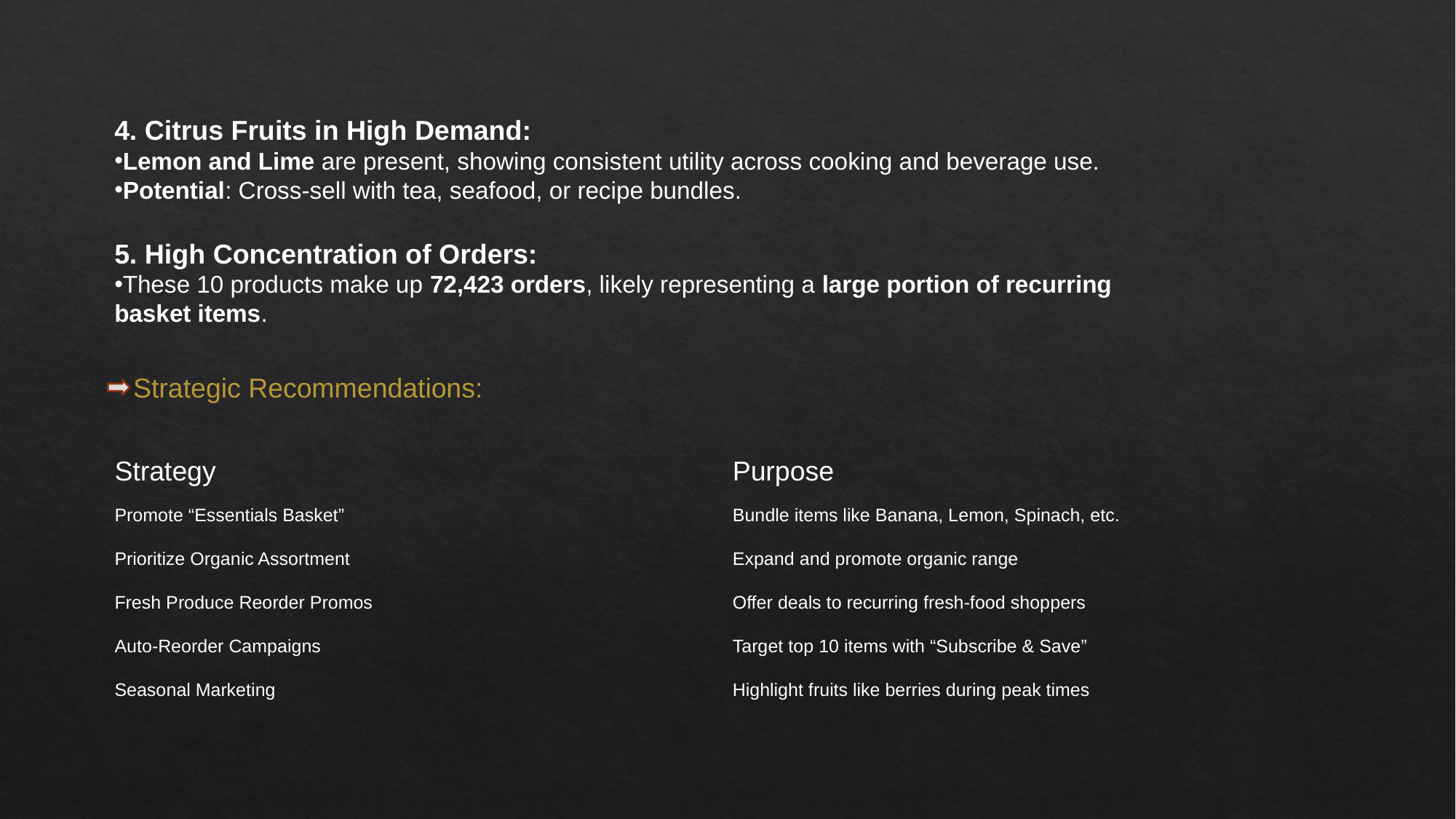

4. Citrus Fruits in High Demand:
Lemon and Lime are present, showing consistent utility across cooking and beverage use.
Potential: Cross-sell with tea, seafood, or recipe bundles.

5. High Concentration of Orders:
These 10 products make up 72,423 orders, likely representing a large portion of recurring basket items.
Strategic Recommendations:

| Strategy | Purpose |
| --- | --- |
| Promote “Essentials Basket” | Bundle items like Banana, Lemon, Spinach, etc. |
| Prioritize Organic Assortment | Expand and promote organic range |
| Fresh Produce Reorder Promos | Offer deals to recurring fresh-food shoppers |
| Auto-Reorder Campaigns | Target top 10 items with “Subscribe & Save” |
| Seasonal Marketing | Highlight fruits like berries during peak times |